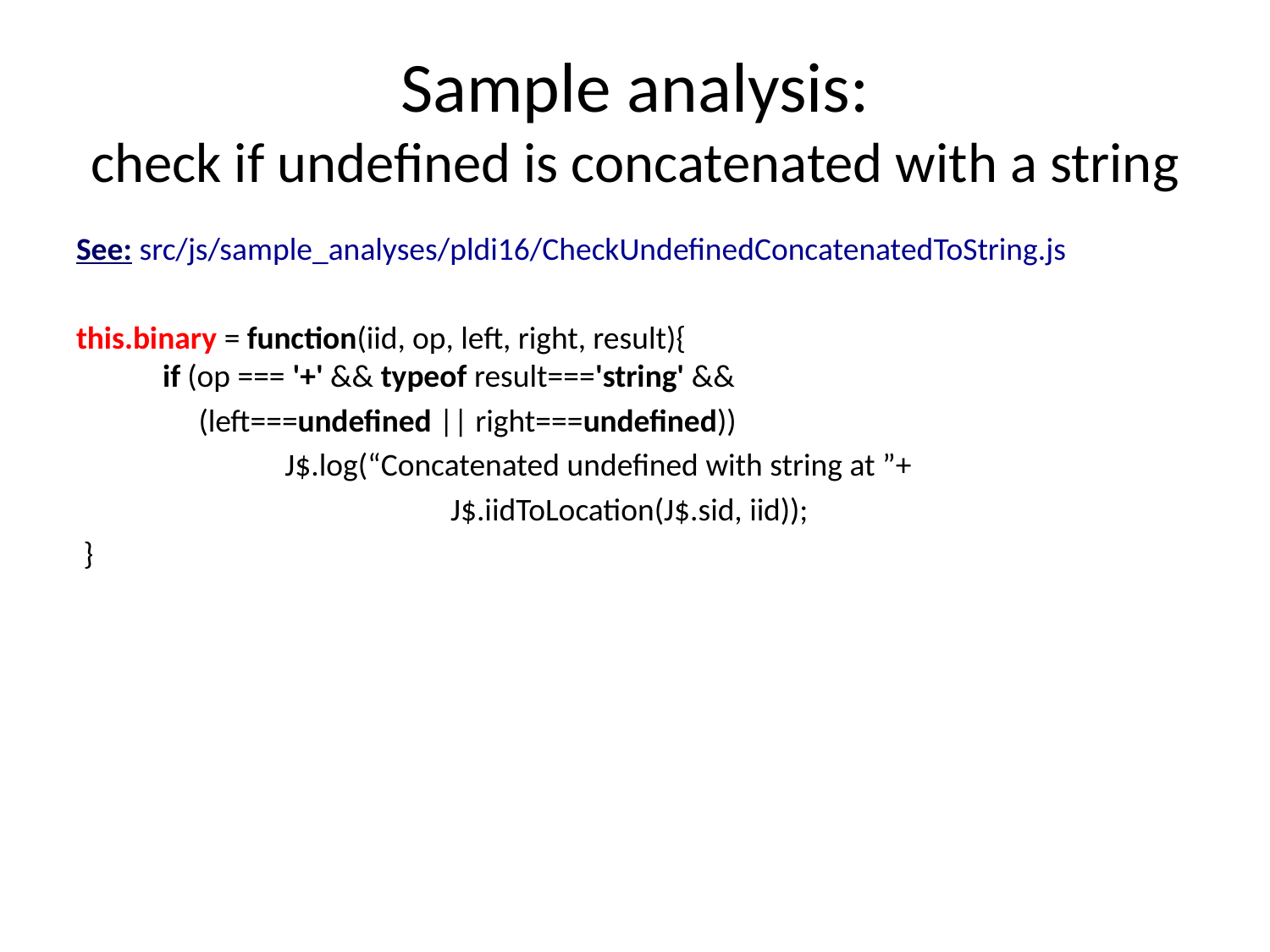

# Sample analysis: check if undefined is concatenated with a string
See: src/js/sample_analyses/pldi16/CheckUndefinedConcatenatedToString.js

this.binary = function(iid, op, left, right, result){
            if (op === '+' && typeof result==='string' &&
                 (left===undefined || right===undefined))
                             J$.log(“Concatenated undefined with string at ”+
                                                    J$.iidToLocation(J$.sid, iid));
 }